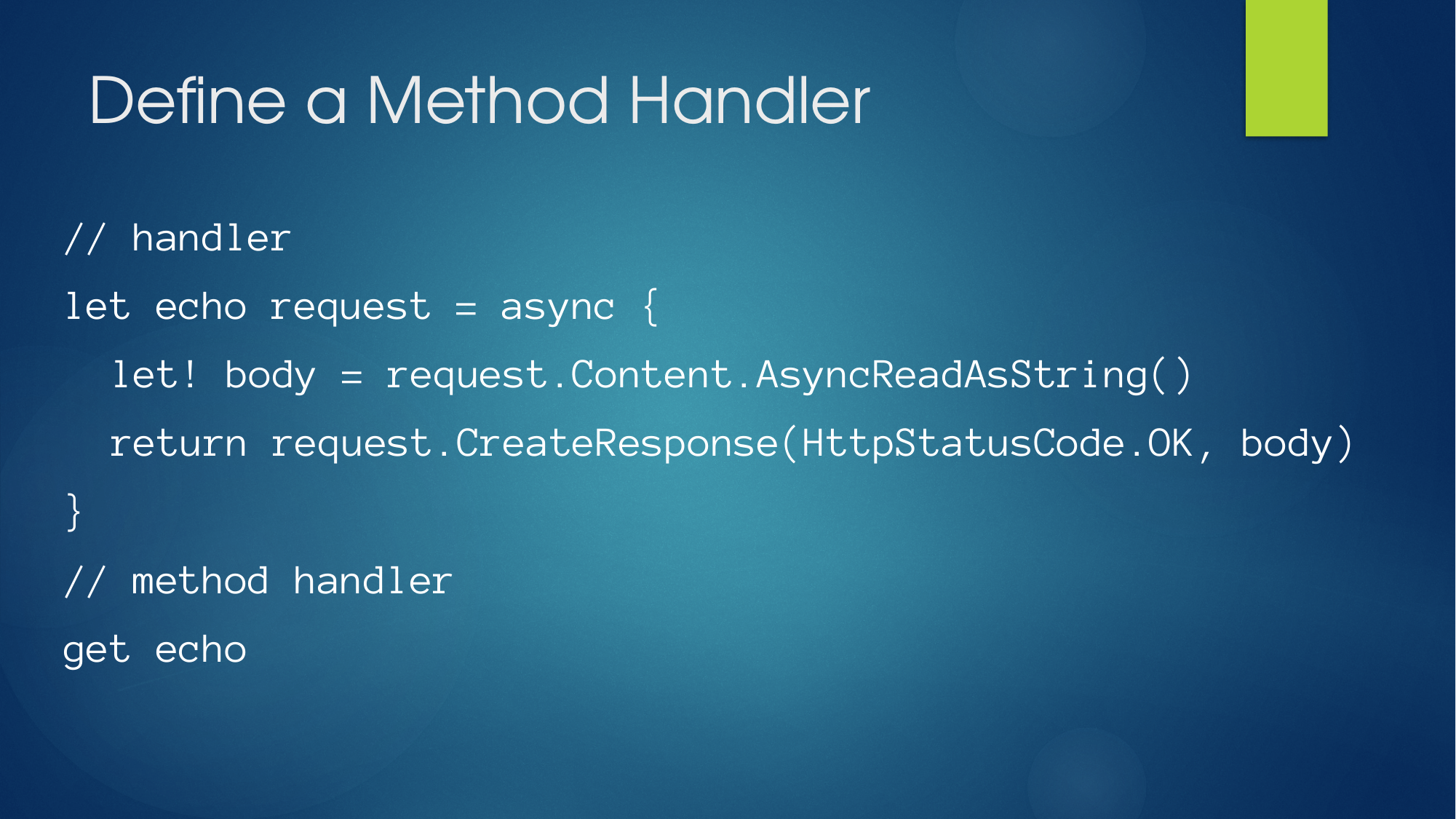

# Define a Method Handler
// handler
let echo request = async {
    let! body = request.Content.AsyncReadAsString()
    return request.CreateResponse(HttpStatusCode.OK, body)
}
// method handler
get echo